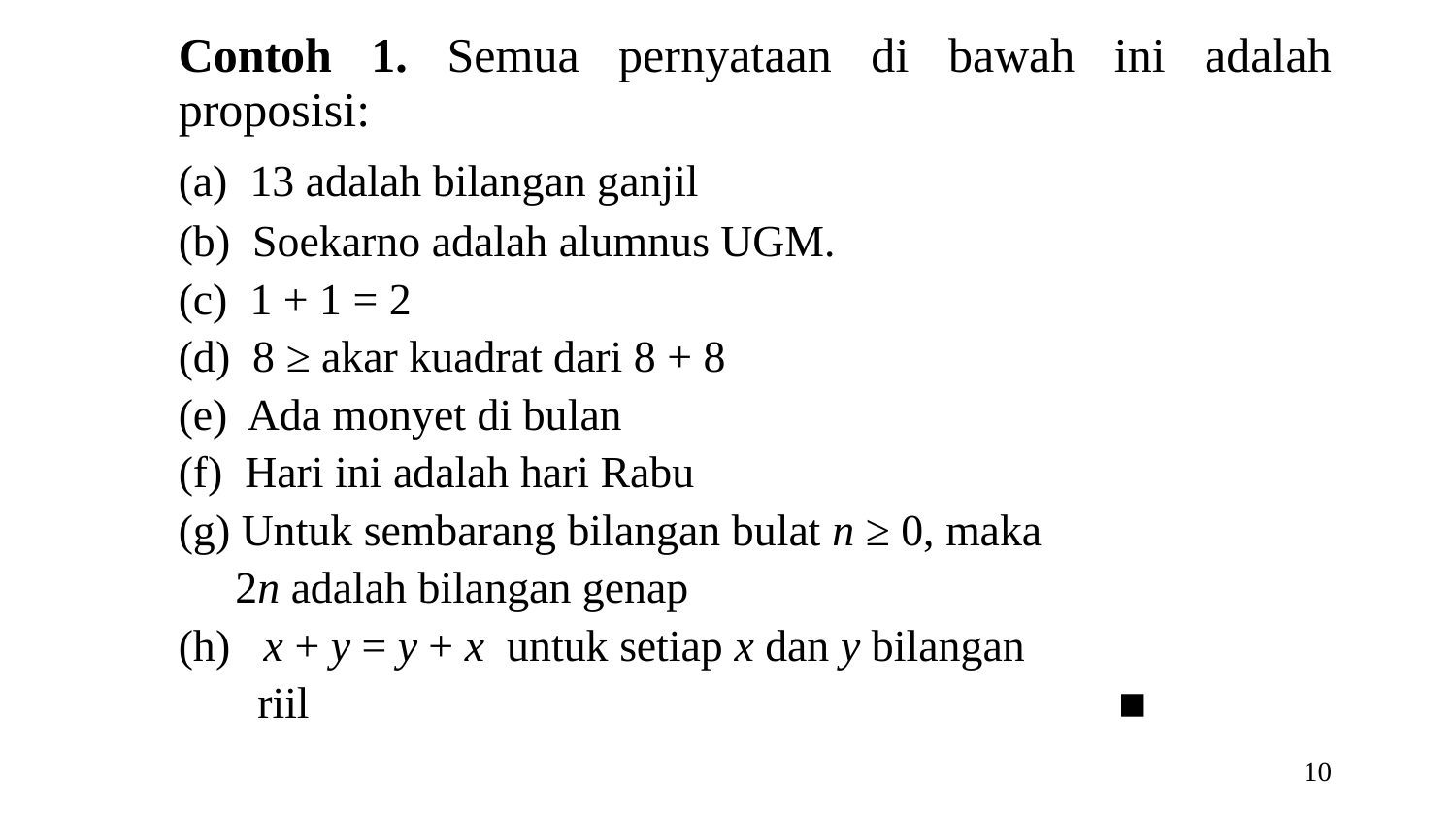

Contoh 1. Semua pernyataan di bawah ini adalah proposisi:
	(a)  13 adalah bilangan ganjil
	(b)  Soekarno adalah alumnus UGM.
	(c)  1 + 1 = 2
	(d)  8 ≥ akar kuadrat dari 8 + 8
	(e)  Ada monyet di bulan
	(f)  Hari ini adalah hari Rabu
	(g) Untuk sembarang bilangan bulat n ≥ 0, maka
          2n adalah bilangan genap
	(h)   x + y = y + x  untuk setiap x dan y bilangan
            riil			 			      ◼
10